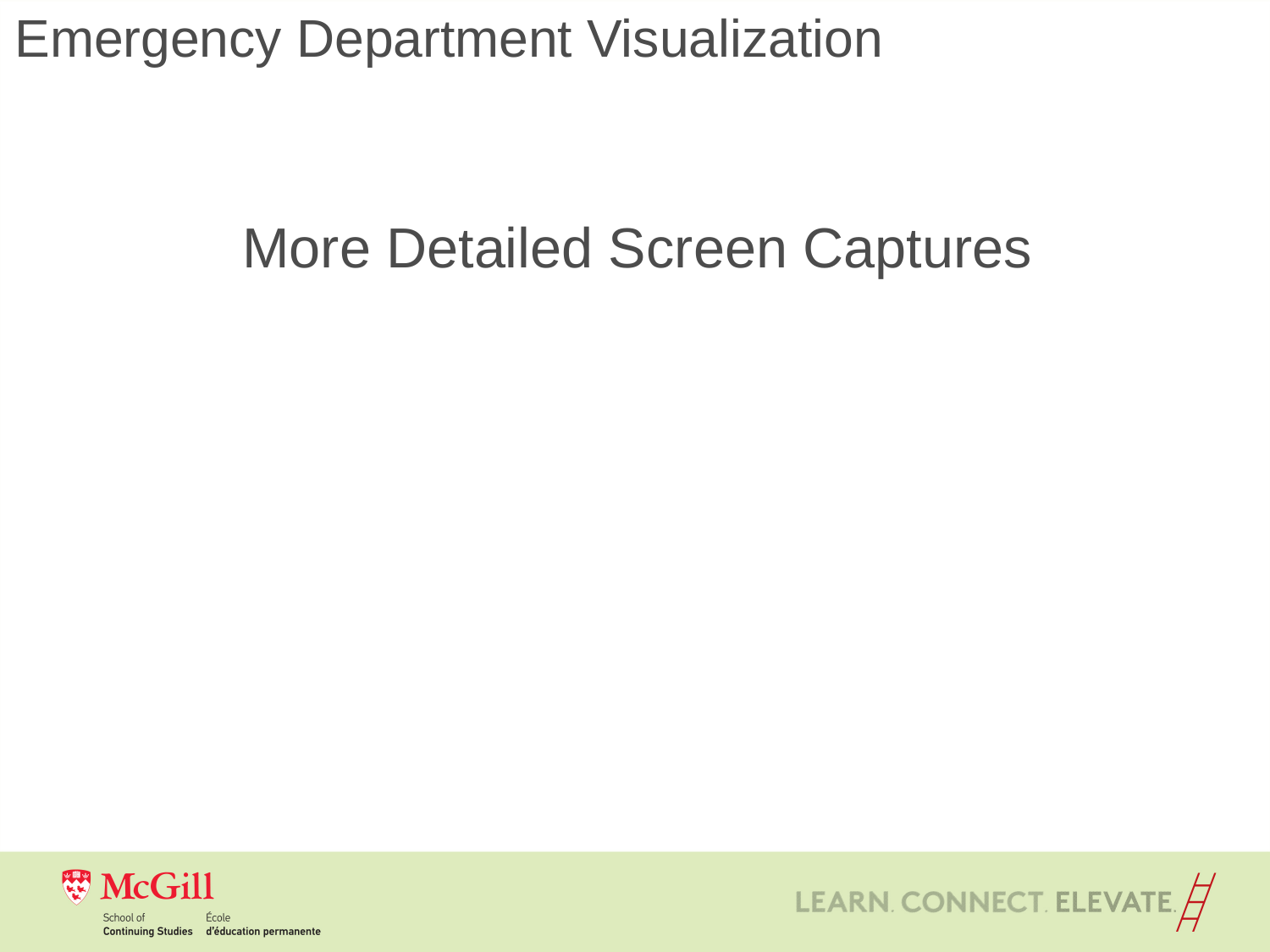

Emergency Department Visualization
More Detailed Screen Captures